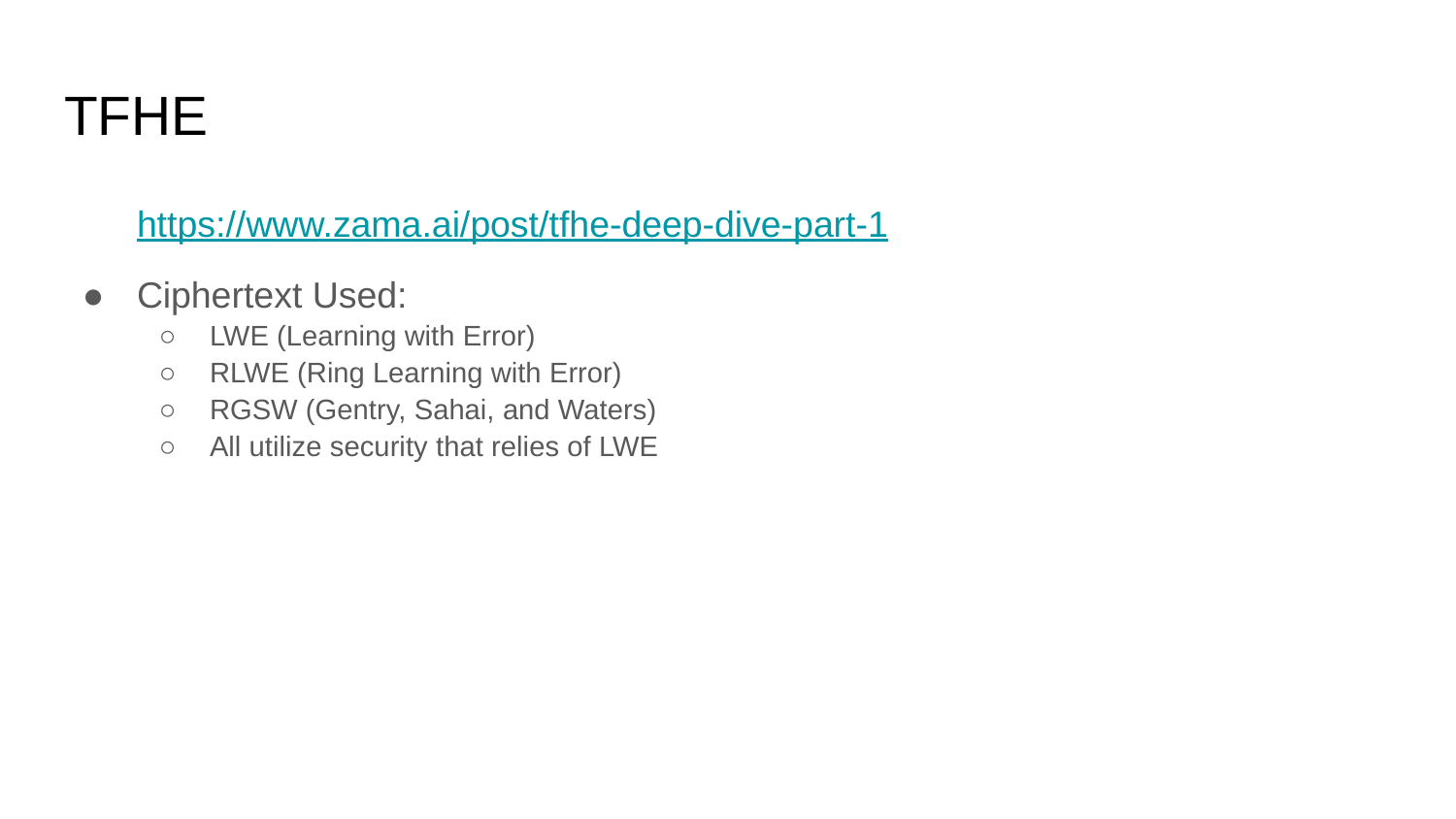

# TFHE
https://www.zama.ai/post/tfhe-deep-dive-part-1
Ciphertext Used:​
LWE (Learning with Error)​
RLWE (Ring Learning with Error)​
RGSW (Gentry, Sahai, and Waters)​
All utilize security that relies of LWE